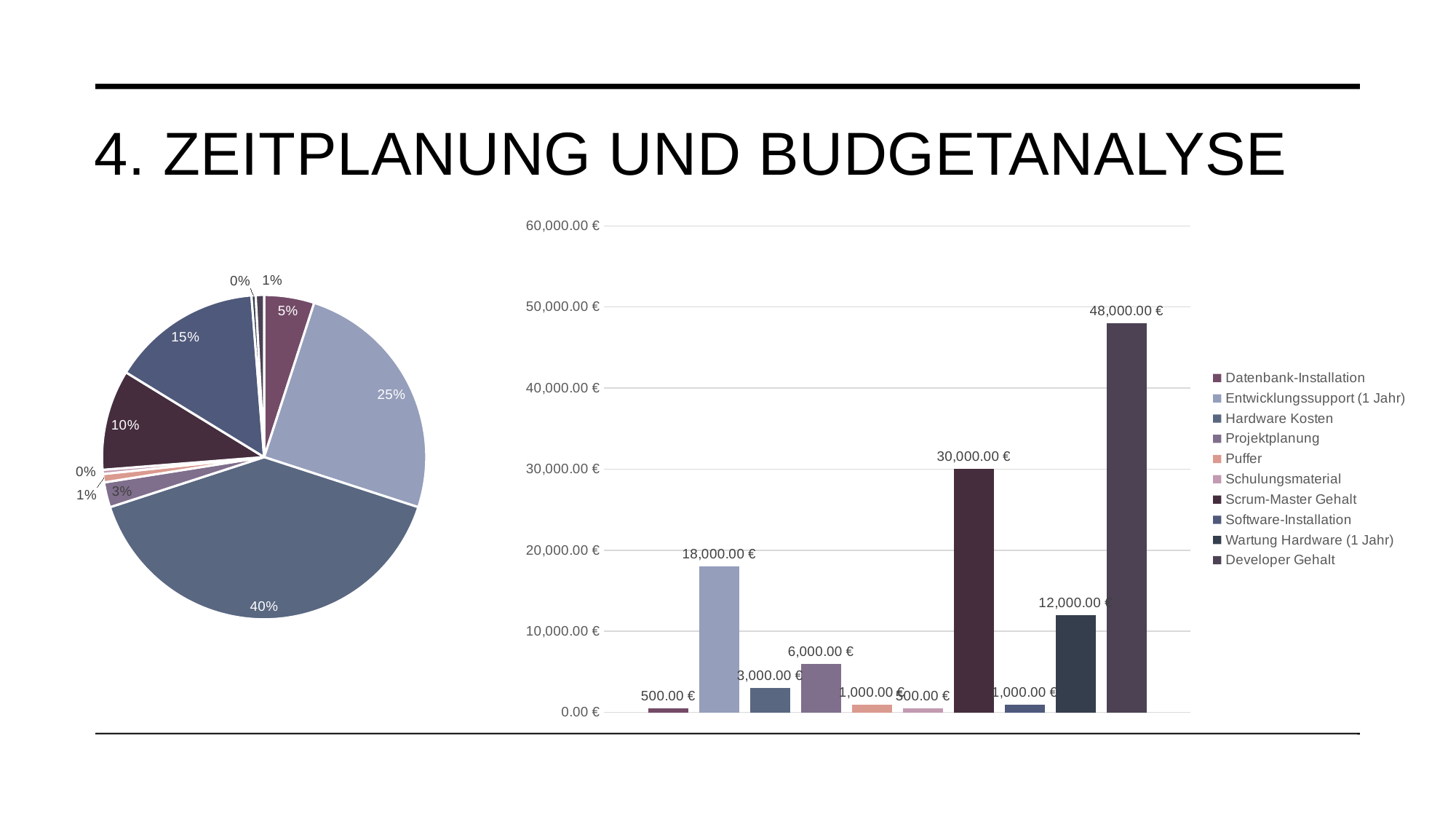

# 4. Zeitplanung und Budgetanalyse

### Chart

| Category | Datenbank-Installation | Entwicklungssupport (1 Jahr) | Hardware Kosten | Projektplanung | Puffer | Schulungsmaterial | Scrum-Master Gehalt | Software-Installation | Wartung Hardware (1 Jahr) | Developer Gehalt |
|---|---|---|---|---|---|---|---|---|---|---|
| Ergebnis | 500.0 | 18000.0 | 3000.0 | 6000.0 | 1000.0 | 500.0 | 30000.0 | 1000.0 | 12000.0 | 48000.0 |

### Chart

| Category | Kostenhöhe |
|---|---|
| Projektplanung | 6000.0 |
| Scrum-Master Gehalt | 30000.0 |
| Developer Gehalt | 48000.0 |
| Hardware Kosten | 3000.0 |
| Software-Installation | 1000.0 |
| Datenbank-Installation | 500.0 |
| Wartung Hardware (1 Jahr) | 12000.0 |
| Entwicklungssupport (1 Jahr) | 18000.0 |
| Schulungsmaterial | 500.0 |
| Puffer | 1000.0 |